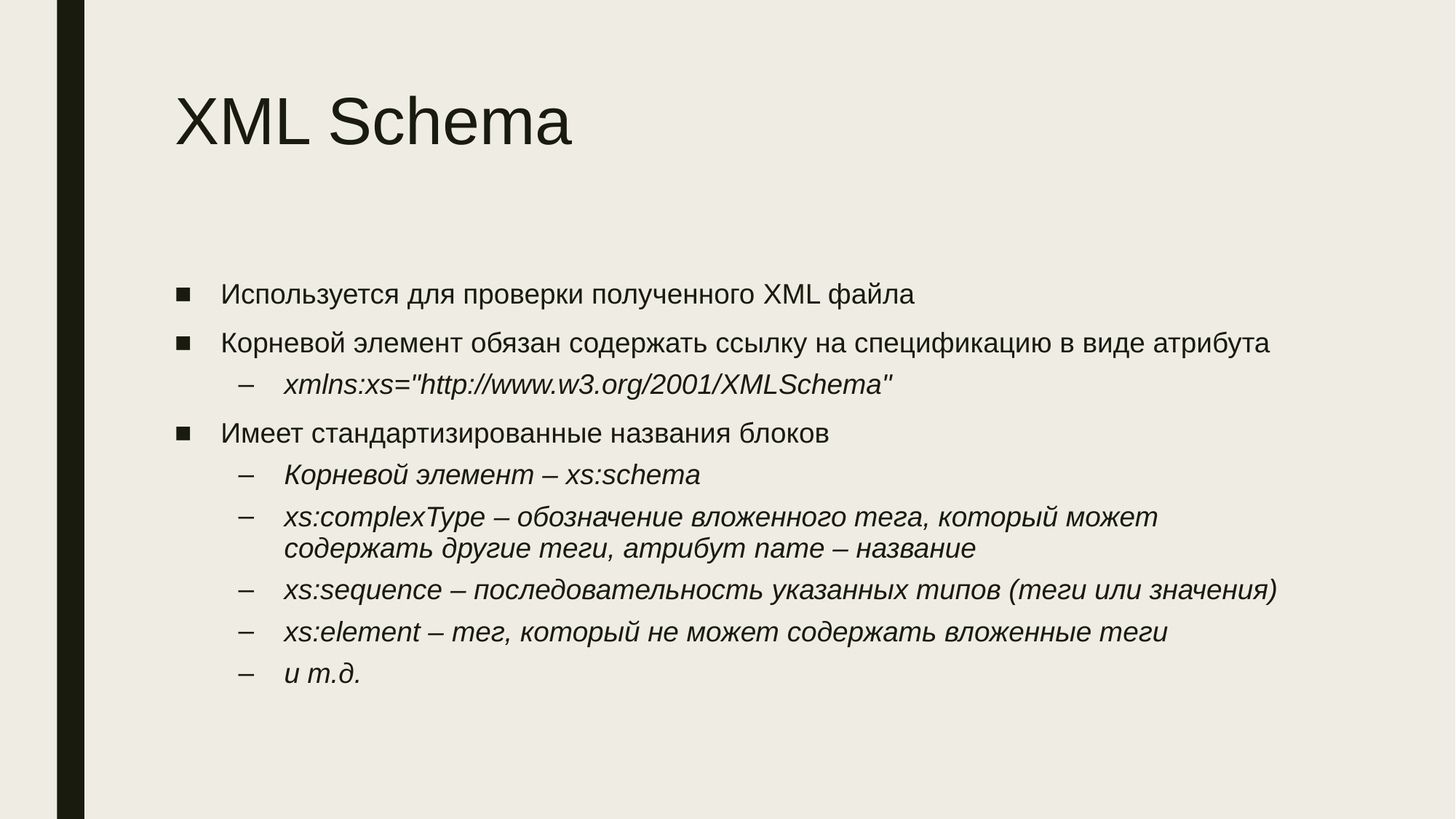

# XML Schema
Используется для проверки полученного XML файла
Корневой элемент обязан содержать ссылку на спецификацию в виде атрибута
xmlns:xs="http://www.w3.org/2001/XMLSchema"
Имеет стандартизированные названия блоков
Корневой элемент – xs:schema
xs:complexType – обозначение вложенного тега, который может содержать другие теги, атрибут name – название
xs:sequence – последовательность указанных типов (теги или значения)
xs:element – тег, который не может содержать вложенные теги
и т.д.